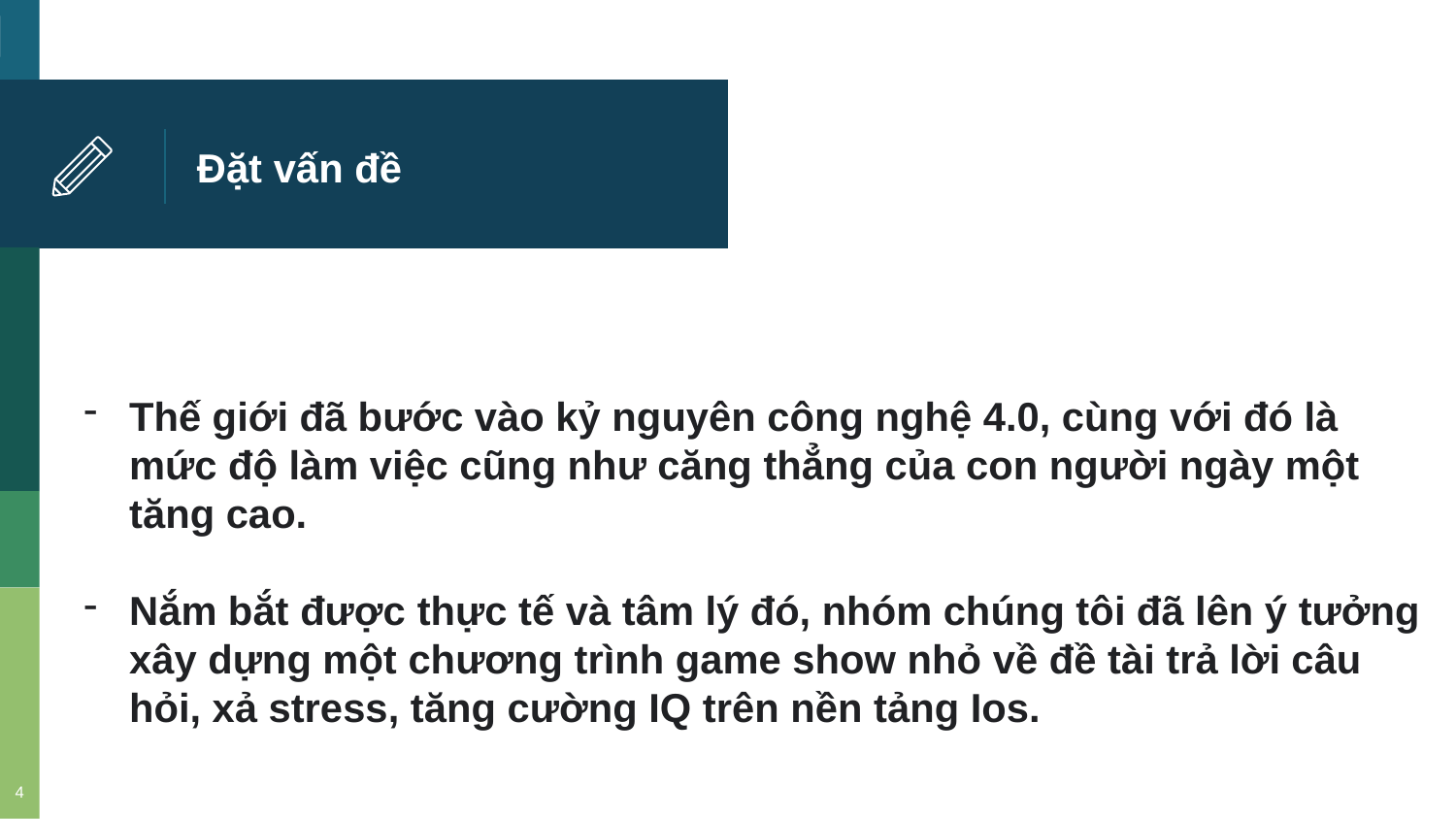

# Đặt vấn đề

Thế giới đã bước vào kỷ nguyên công nghệ 4.0, cùng với đó là mức độ làm việc cũng như căng thẳng của con người ngày một tăng cao.

Nắm bắt được thực tế và tâm lý đó, nhóm chúng tôi đã lên ý tưởng xây dựng một chương trình game show nhỏ về đề tài trả lời câu hỏi, xả stress, tăng cường IQ trên nền tảng Ios.
4